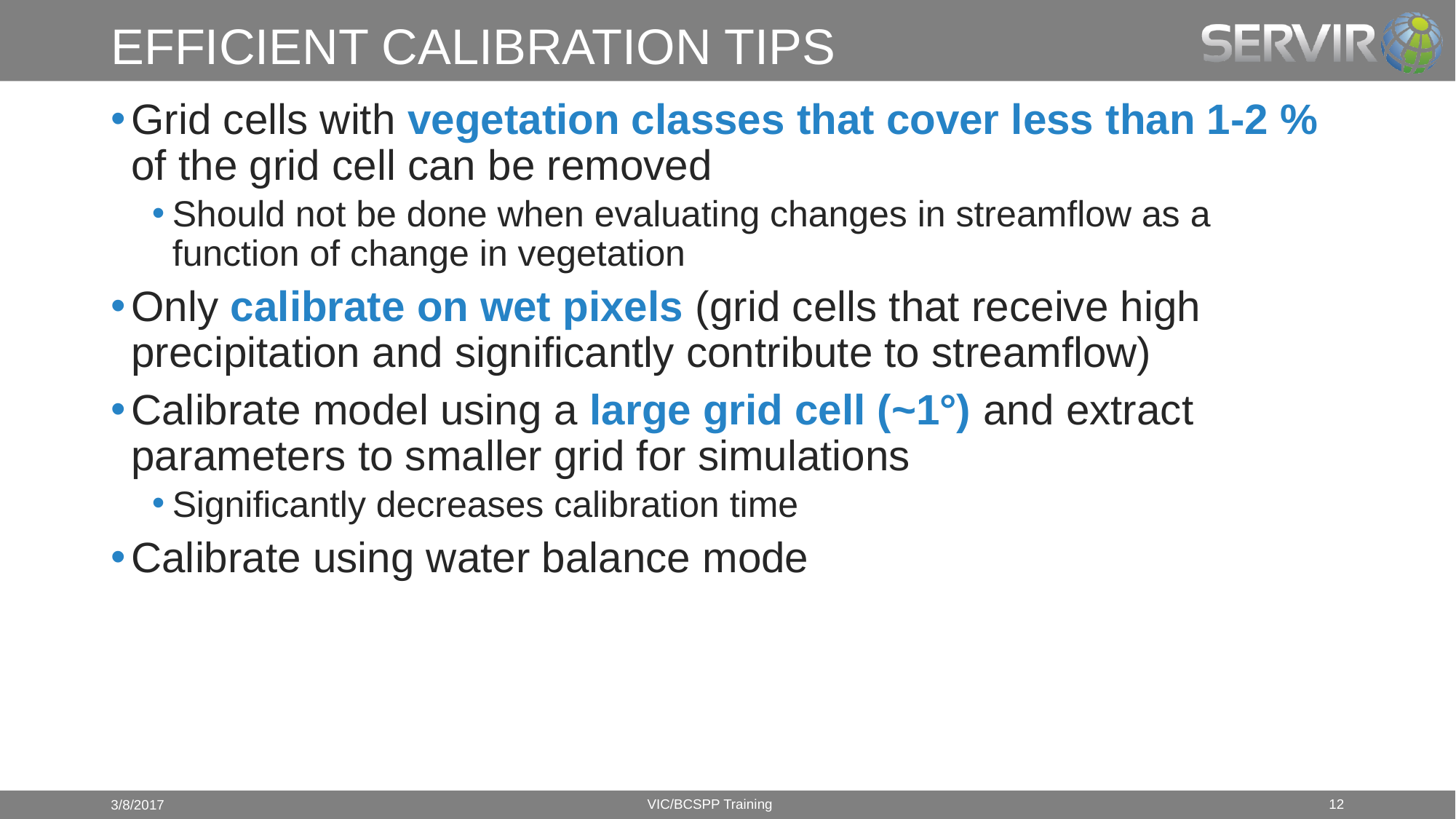

# EFFICIENT CALIBRATION TIPS
Grid cells with vegetation classes that cover less than 1-2 % of the grid cell can be removed
Should not be done when evaluating changes in streamflow as a function of change in vegetation
Only calibrate on wet pixels (grid cells that receive high precipitation and significantly contribute to streamflow)
Calibrate model using a large grid cell (~1°) and extract parameters to smaller grid for simulations
Significantly decreases calibration time
Calibrate using water balance mode
VIC/BCSPP Training
12